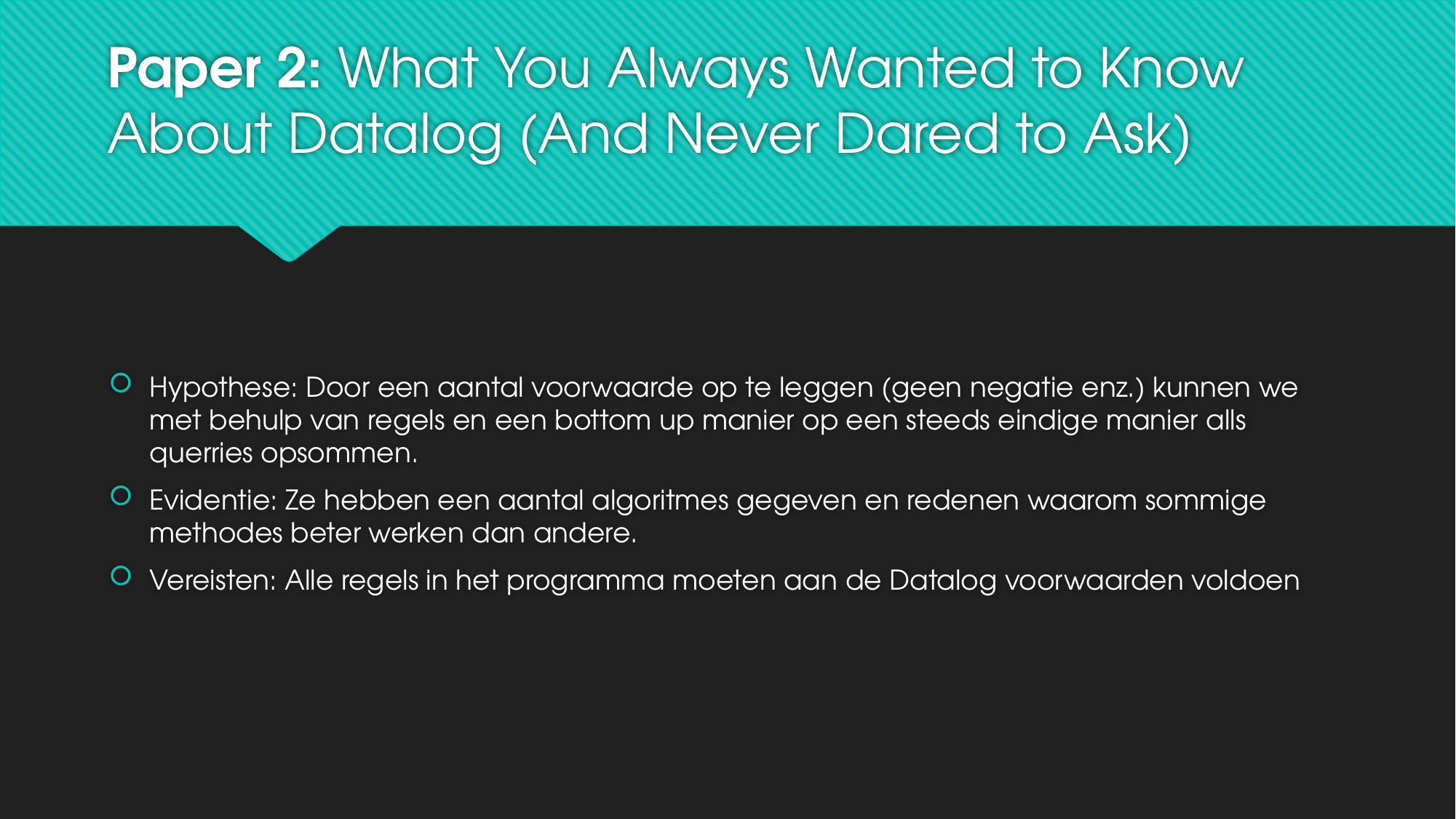

# Paper 2: What You Always Wanted to Know About Datalog (And Never Dared to Ask)
Hypothese: Door een aantal voorwaarde op te leggen (geen negatie enz.) kunnen we met behulp van regels en een bottom up manier op een steeds eindige manier alls querries opsommen.
Evidentie: Ze hebben een aantal algoritmes gegeven en redenen waarom sommige methodes beter werken dan andere.
Vereisten: Alle regels in het programma moeten aan de Datalog voorwaarden voldoen